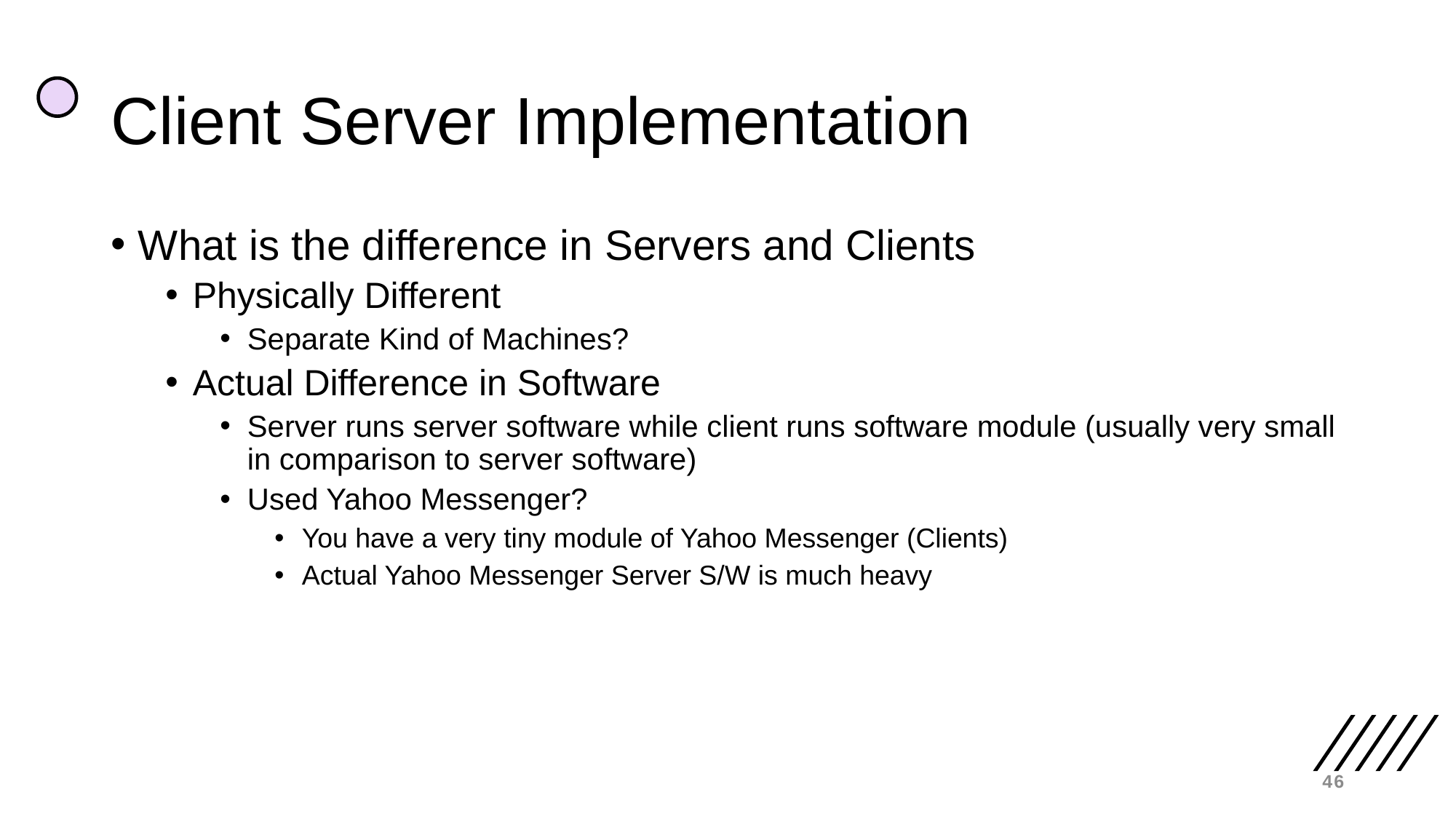

# Client Server Implementation
What is the difference in Servers and Clients
Physically Different
Separate Kind of Machines?
Actual Difference in Software
Server runs server software while client runs software module (usually very small in comparison to server software)
Used Yahoo Messenger?
You have a very tiny module of Yahoo Messenger (Clients)
Actual Yahoo Messenger Server S/W is much heavy
46